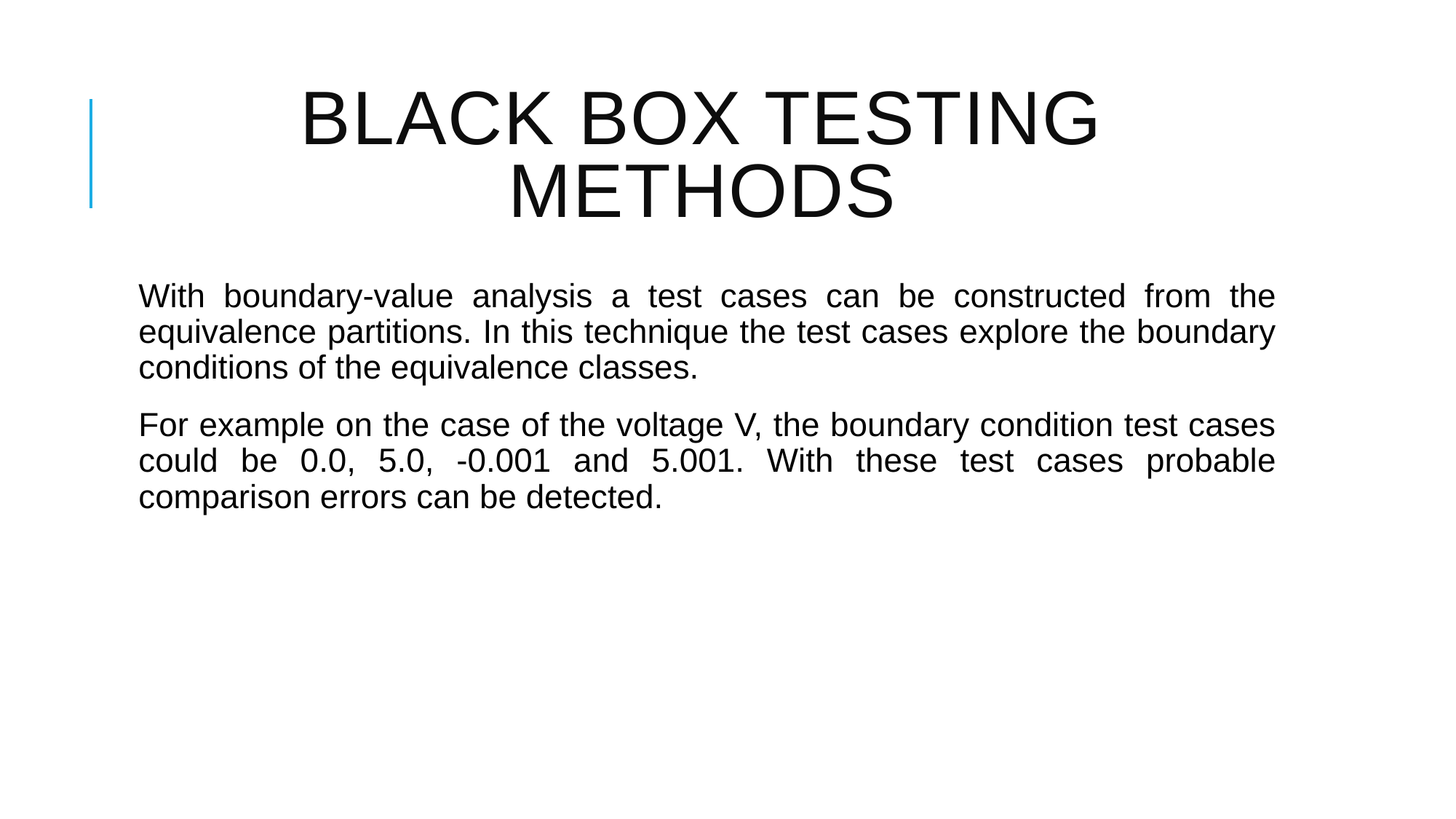

# Black Box testing methods
With boundary-value analysis a test cases can be constructed from the equivalence partitions. In this technique the test cases explore the boundary conditions of the equivalence classes.
For example on the case of the voltage V, the boundary condition test cases could be 0.0, 5.0, -0.001 and 5.001. With these test cases probable comparison errors can be detected.